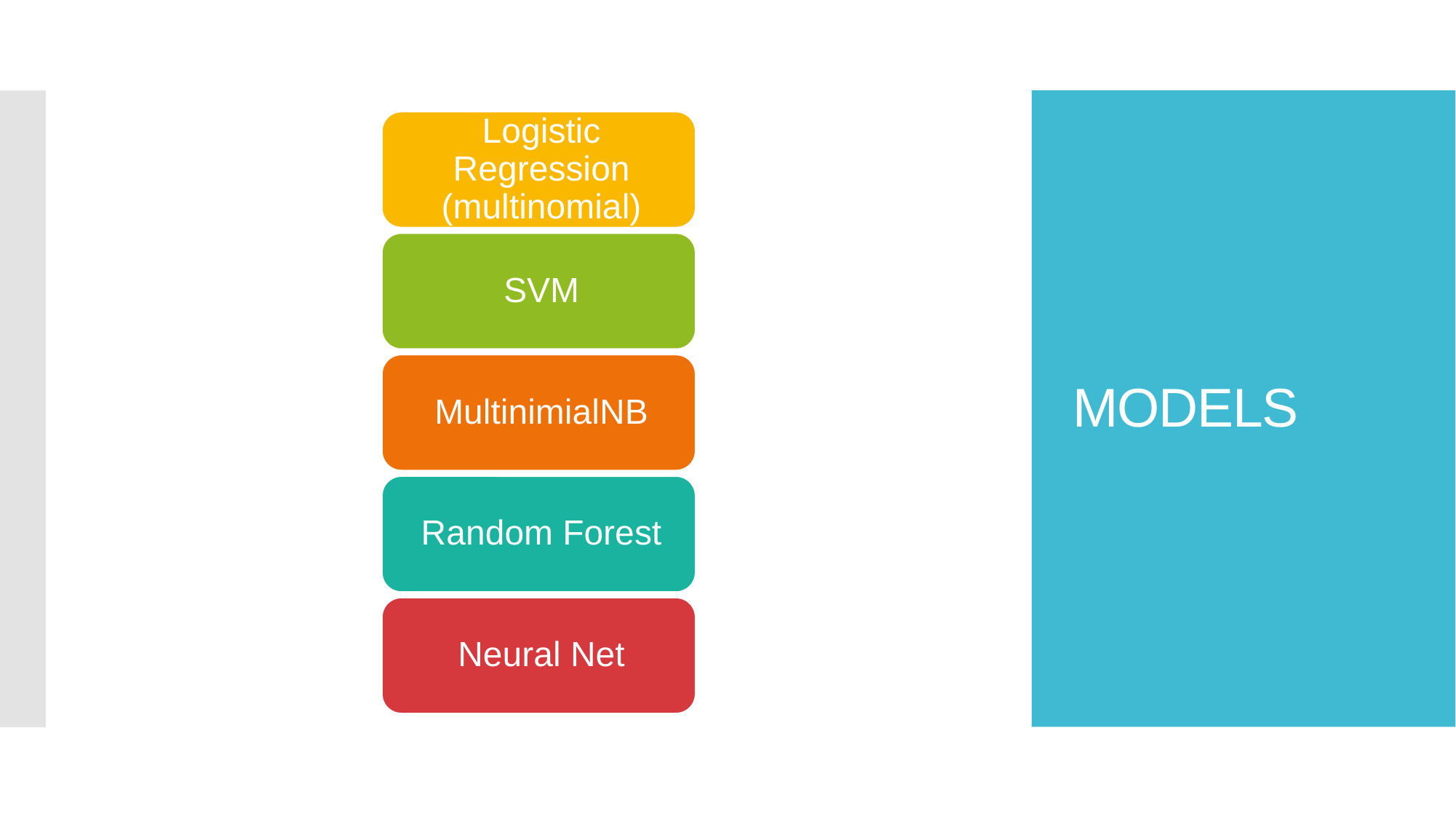

Logistic Regression (multinomial)
SVM
MultinimialNB
Random Forest
Neural Net
# MODELS